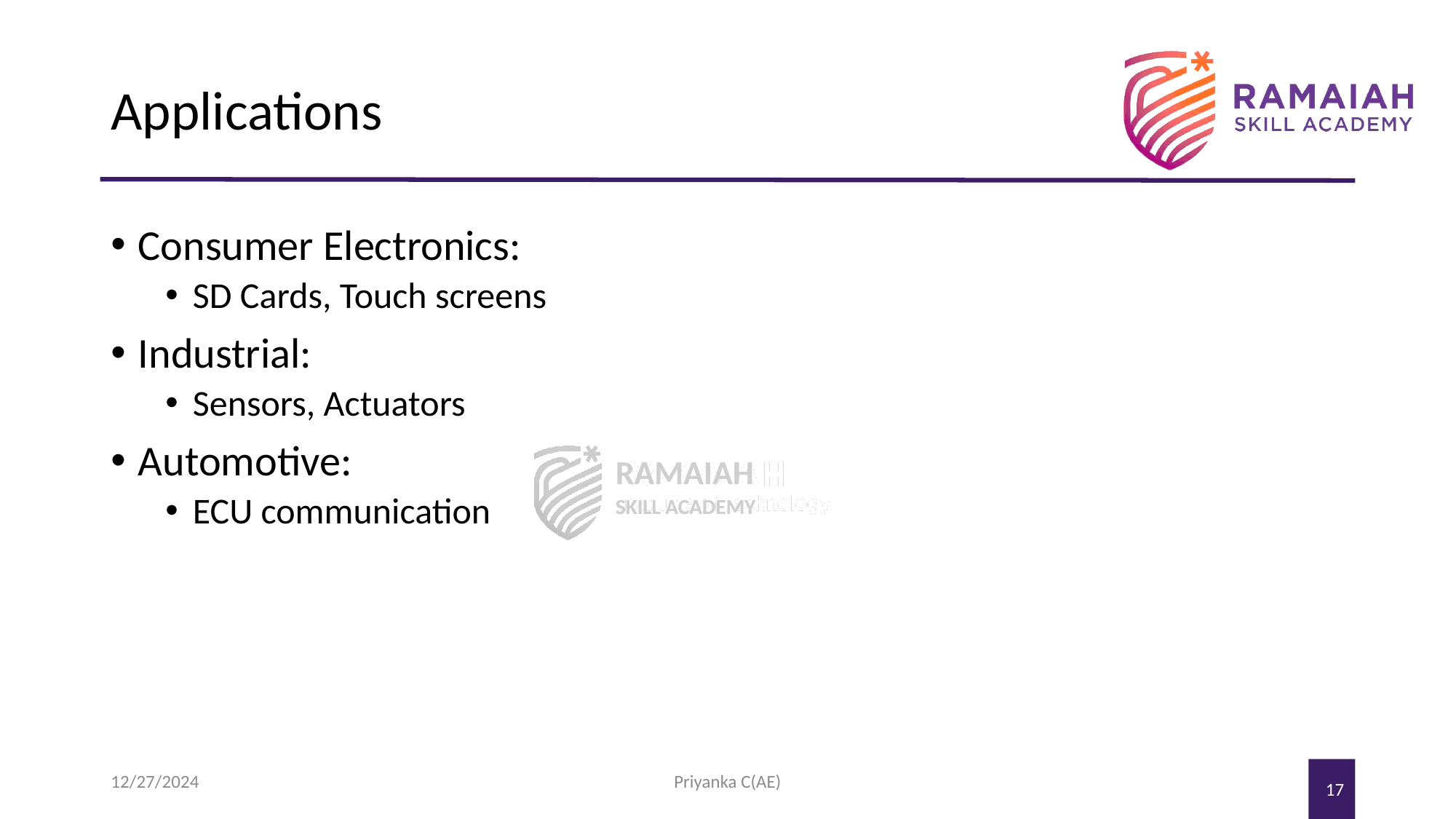

# Applications
Consumer Electronics:
SD Cards, Touch screens
Industrial:
Sensors, Actuators
Automotive:
ECU communication

12/27/2024
Priyanka C(AE)